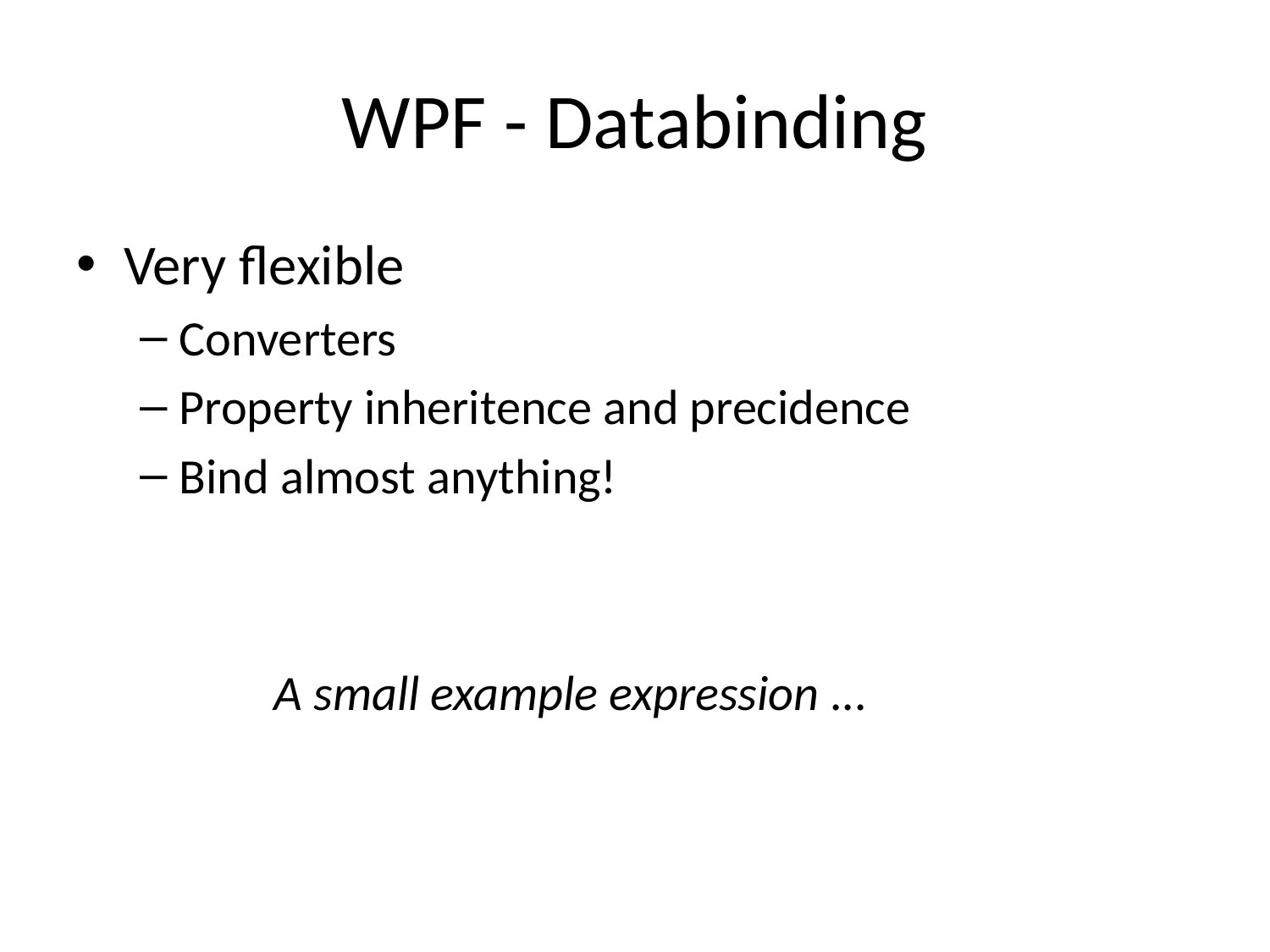

# WPF - Databinding
Very flexible
Converters
Property inheritence and precidence
Bind almost anything!

A small example expression ...